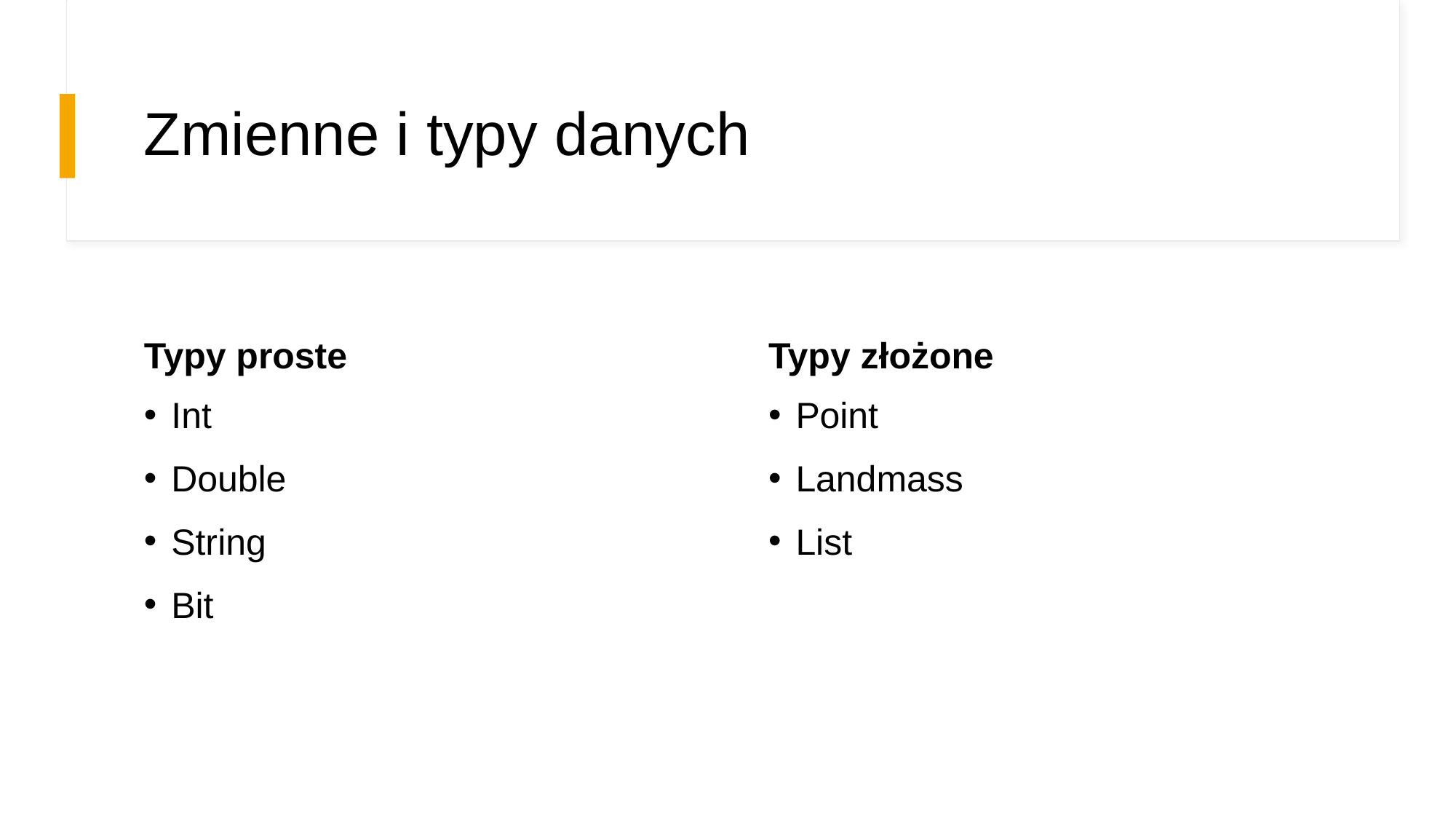

# Zmienne i typy danych
Typy proste
Typy złożone
Point
Landmass
List

Int
Double
String
Bit